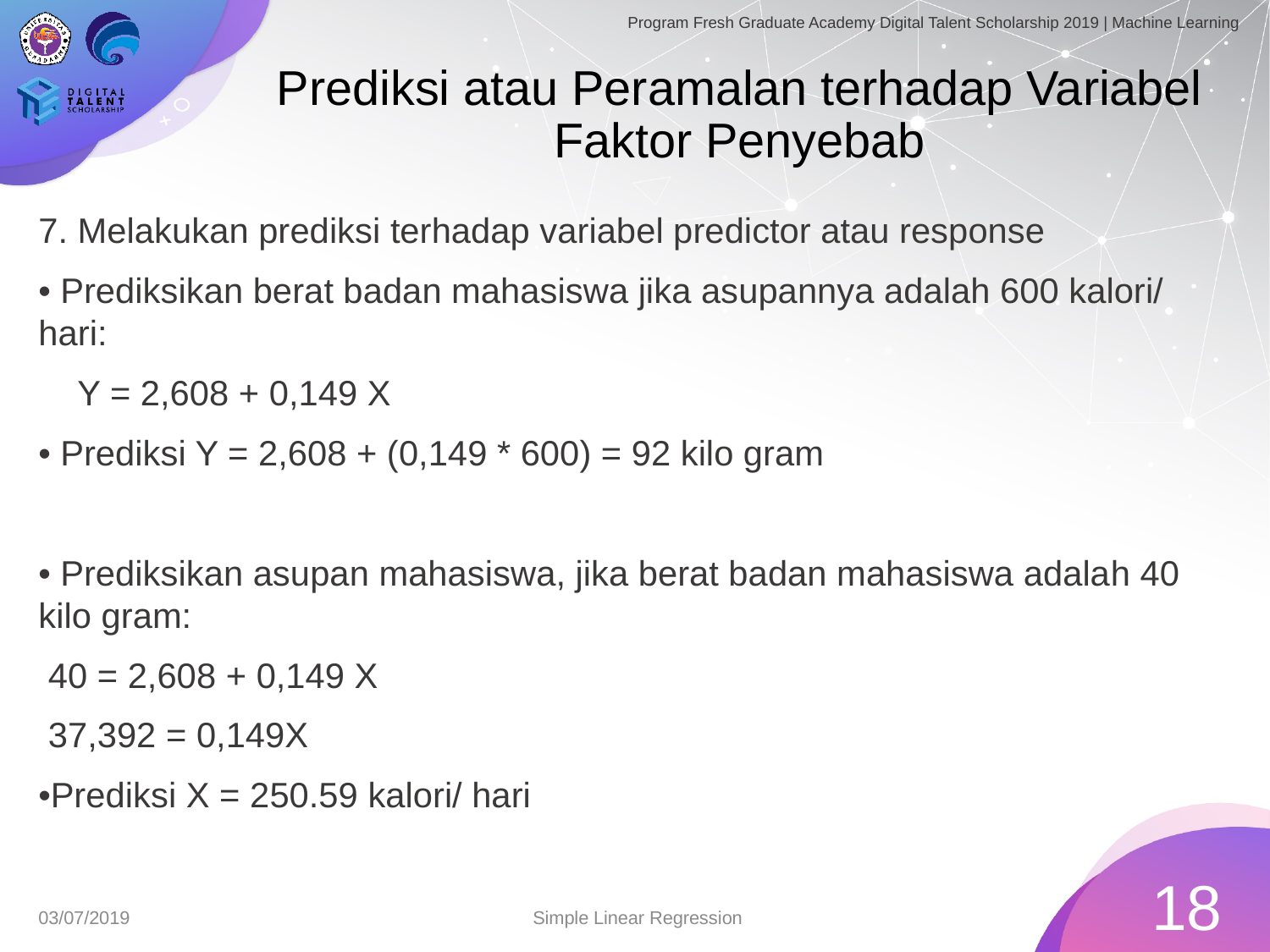

# Prediksi atau Peramalan terhadap Variabel Faktor Penyebab
7. Melakukan prediksi terhadap variabel predictor atau response
• Prediksikan berat badan mahasiswa jika asupannya adalah 600 kalori/ hari:
    Y = 2,608 + 0,149 X
• Prediksi Y = 2,608 + (0,149 * 600) = 92 kilo gram

• Prediksikan asupan mahasiswa, jika berat badan mahasiswa adalah 40 kilo gram:
 40 = 2,608 + 0,149 X
 37,392 = 0,149X
•Prediksi X = 250.59 kalori/ hari
18
Simple Linear Regression
03/07/2019